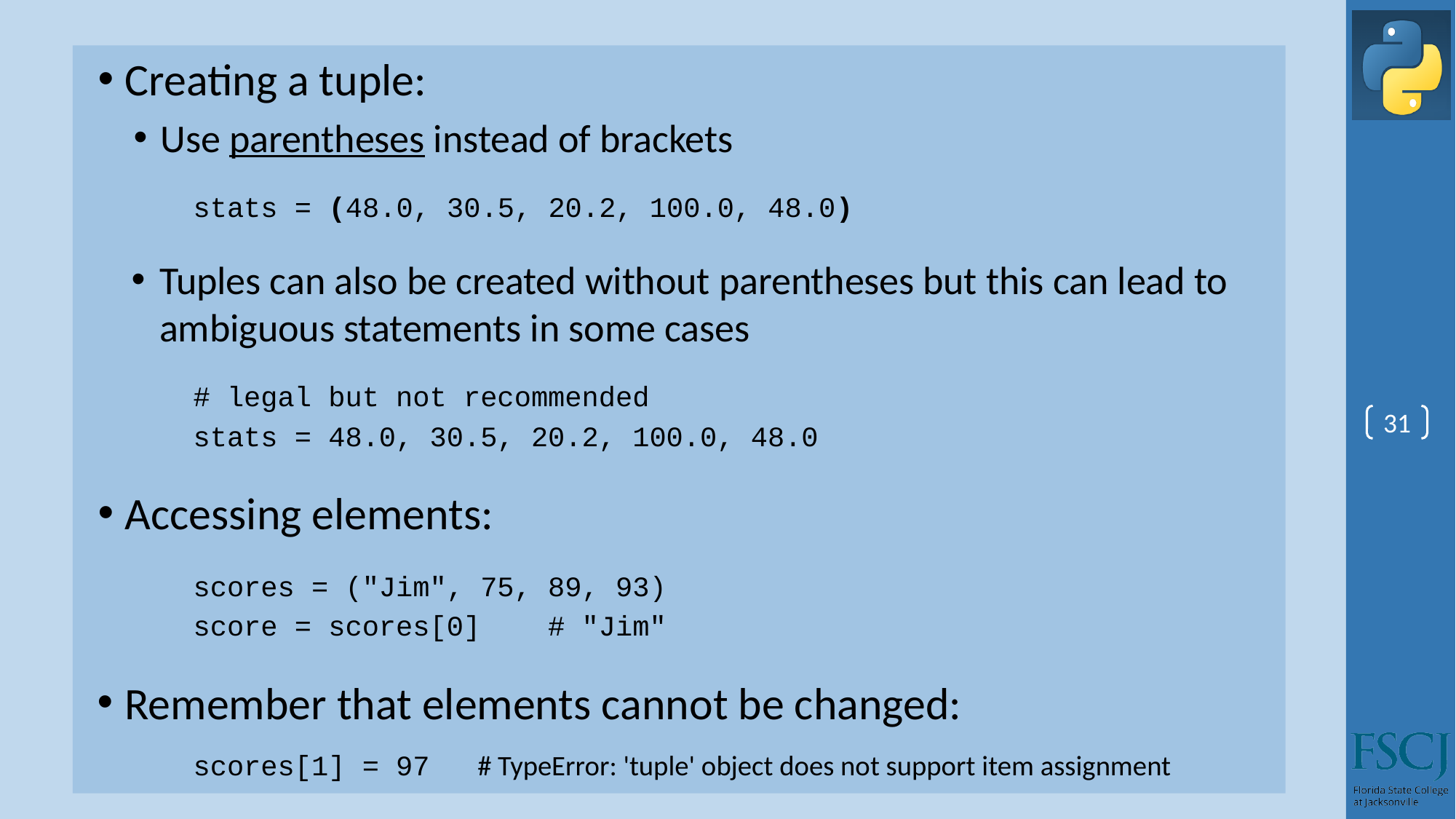

Creating a tuple:
Use parentheses instead of brackets

stats = (48.0, 30.5, 20.2, 100.0, 48.0)

Tuples can also be created without parentheses but this can lead to ambiguous statements in some cases

# legal but not recommended
stats = 48.0, 30.5, 20.2, 100.0, 48.0

Accessing elements:

scores = ("Jim", 75, 89, 93)
score = scores[0]    # "Jim"

Remember that elements cannot be changed:
scores[1] = 97  # TypeError: 'tuple' object does not support item assignment

31